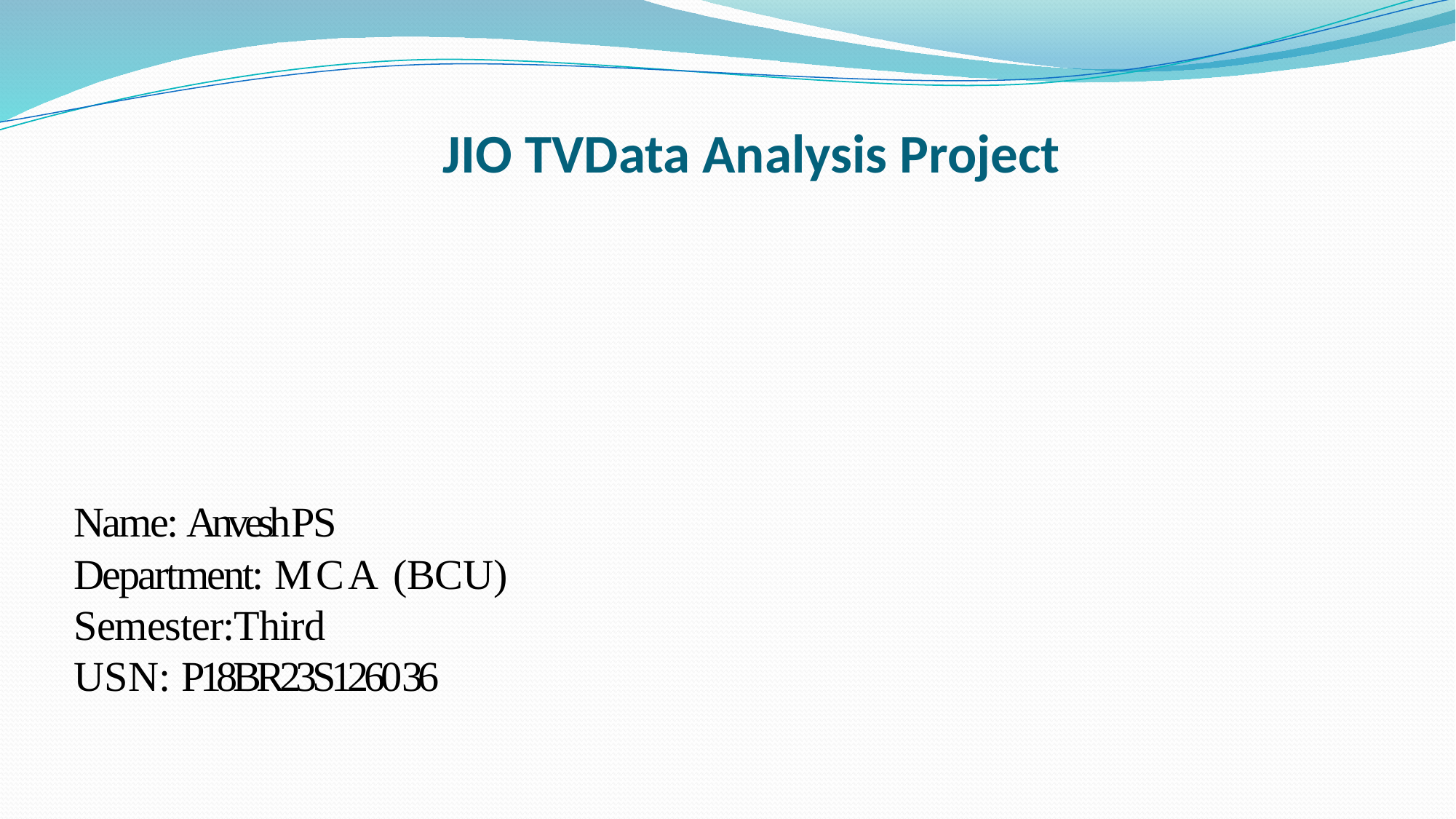

# JIO TVData Analysis Project
Name:  Anvesh P S
Department: MCA (BCU) Semester:Third
USN: P18BR23S126036